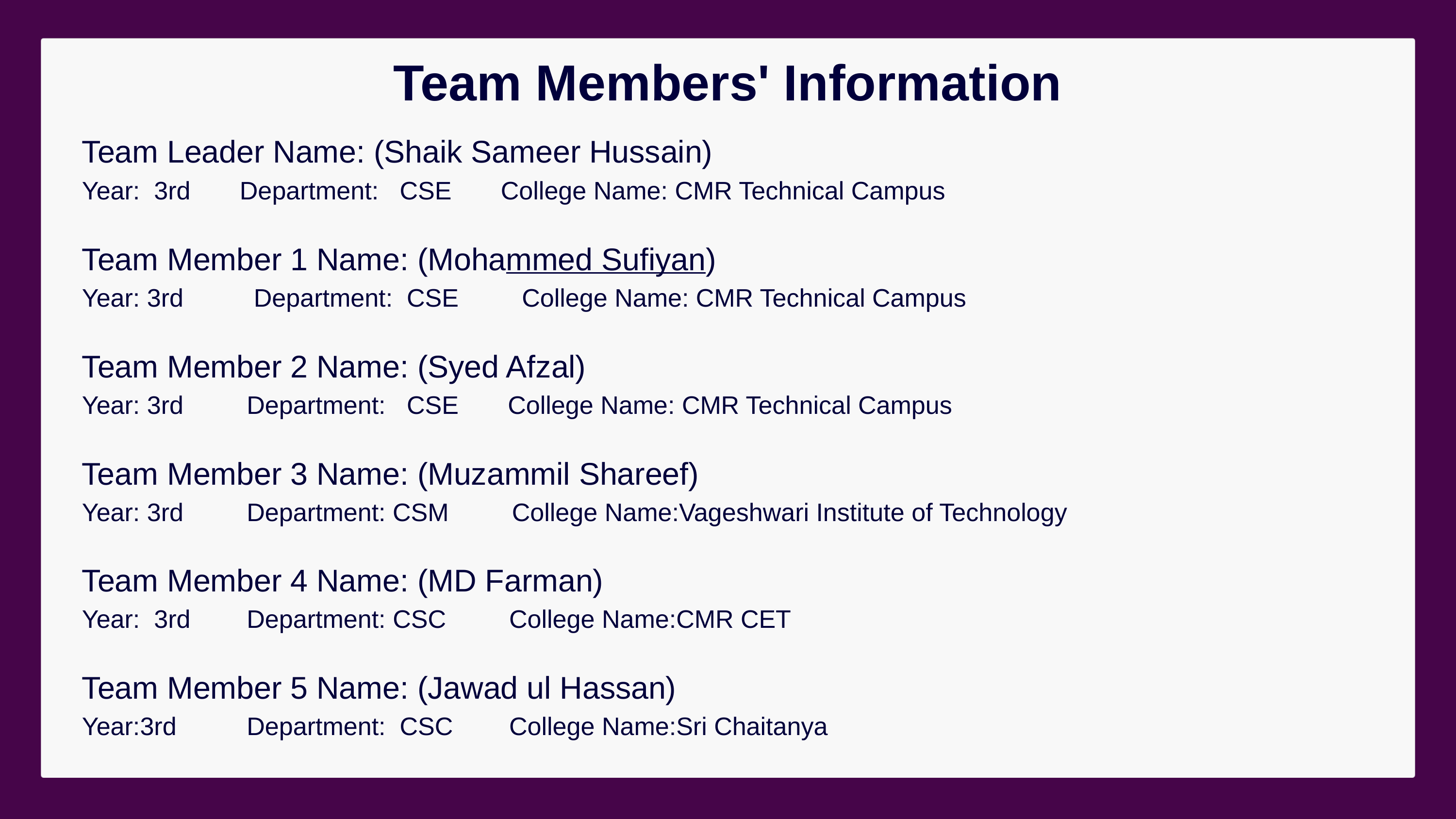

Team Members' Information
Team Leader Name: (Shaik Sameer Hussain)
Year:  3rd       Department:   CSE       College Name: CMR Technical Campus

Team Member 1 Name: (Mohammed Sufiyan)
Year: 3rd          Department:  CSE         College Name: CMR Technical Campus

Team Member 2 Name: (Syed Afzal)
Year: 3rd         Department:   CSE       College Name: CMR Technical Campus

Team Member 3 Name: (Muzammil Shareef)
Year: 3rd         Department: CSM         College Name:Vageshwari Institute of Technology

Team Member 4 Name: (MD Farman)
Year:  3rd        Department: CSC         College Name:CMR CET

Team Member 5 Name: (Jawad ul Hassan)
Year:3rd          Department:  CSC        College Name:Sri Chaitanya